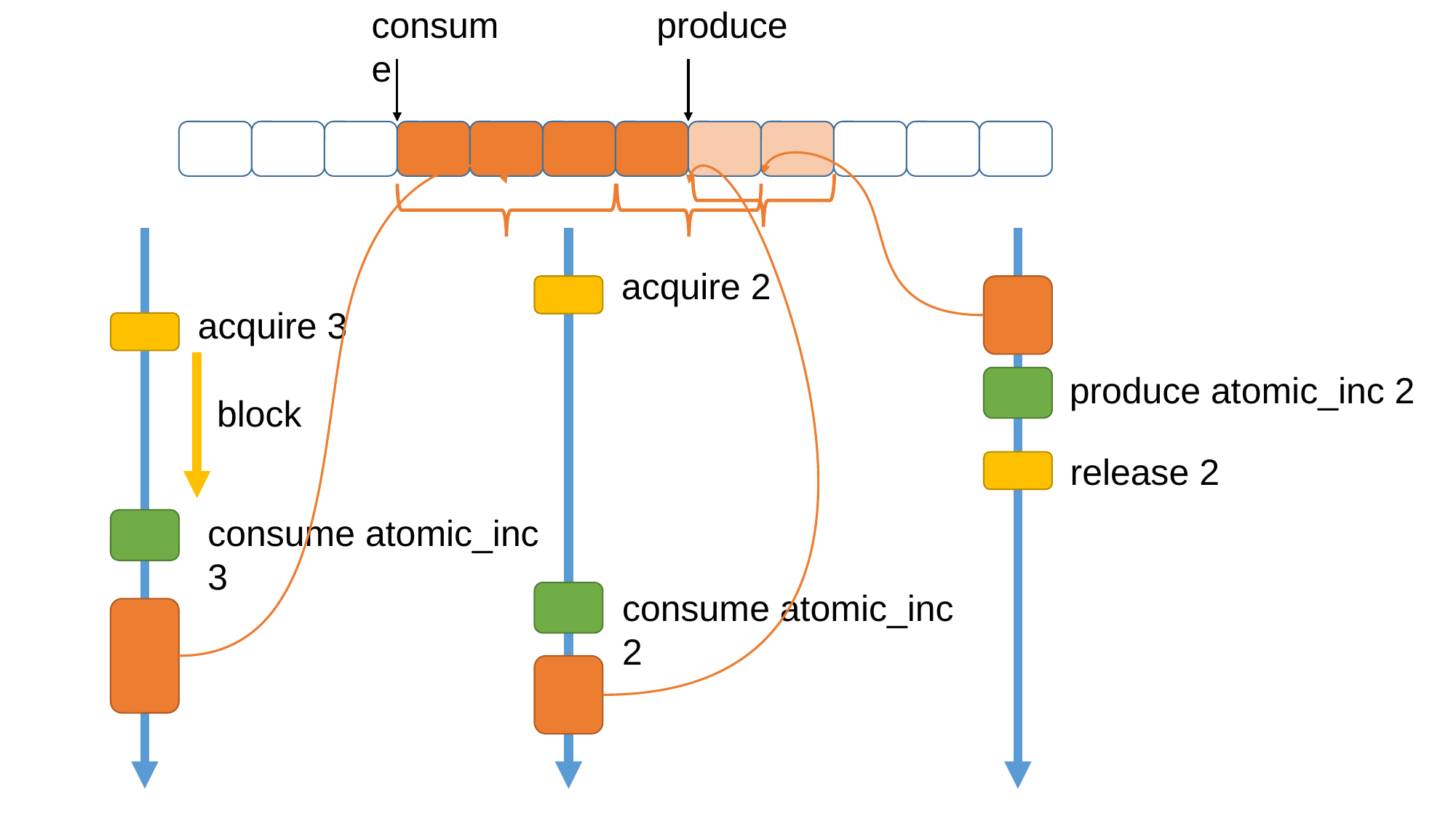

produce
consume

acquire 2

acquire 3

produce atomic_inc 2

block
release 2

consume atomic_inc 3

consume atomic_inc 2